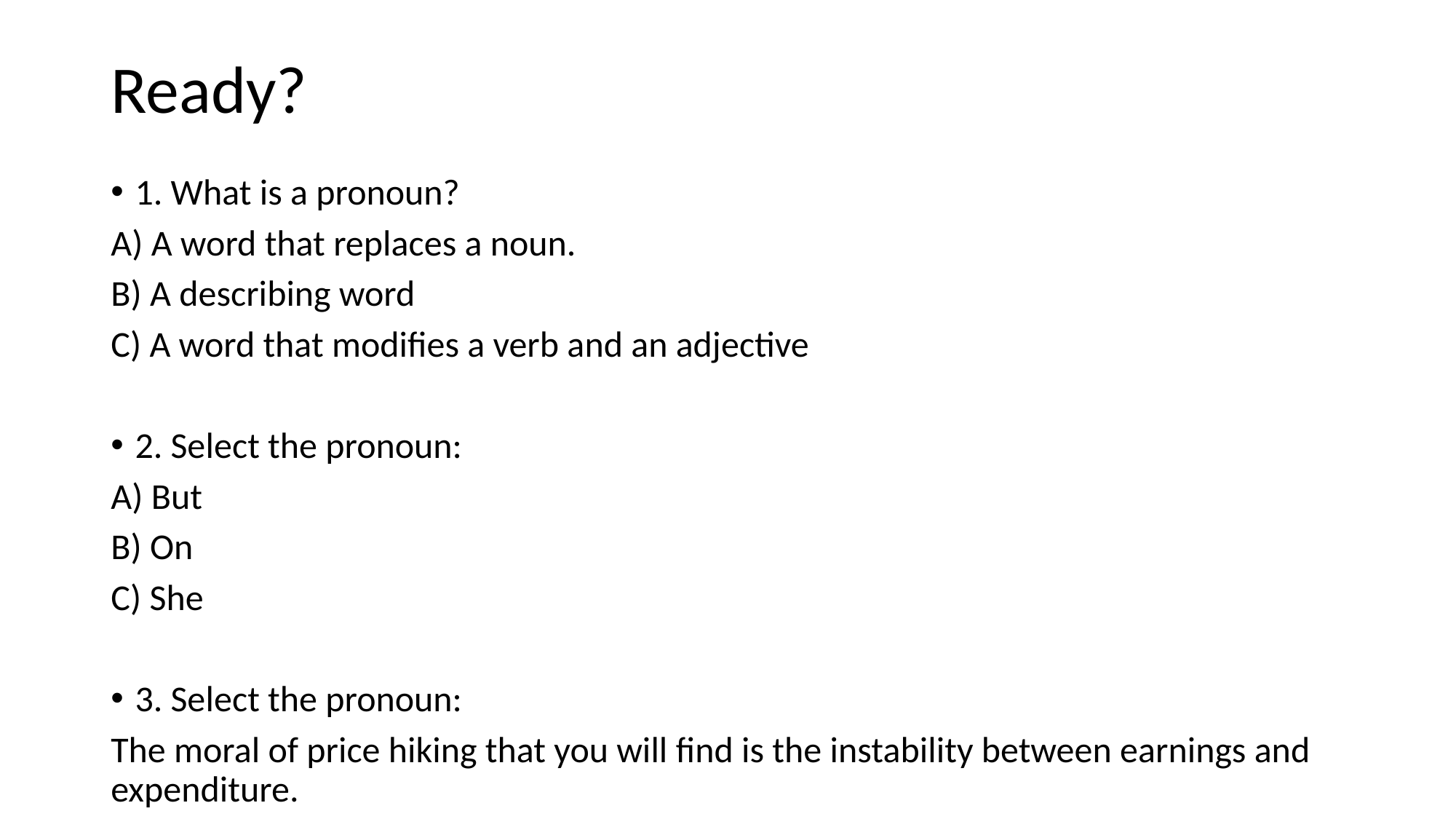

# Ready?
1. What is a pronoun?
A) A word that replaces a noun.
B) A describing word
C) A word that modifies a verb and an adjective

2. Select the pronoun:
A) But
B) On
C) She

3. Select the pronoun:
The moral of price hiking that you will find is the instability between earnings and expenditure.